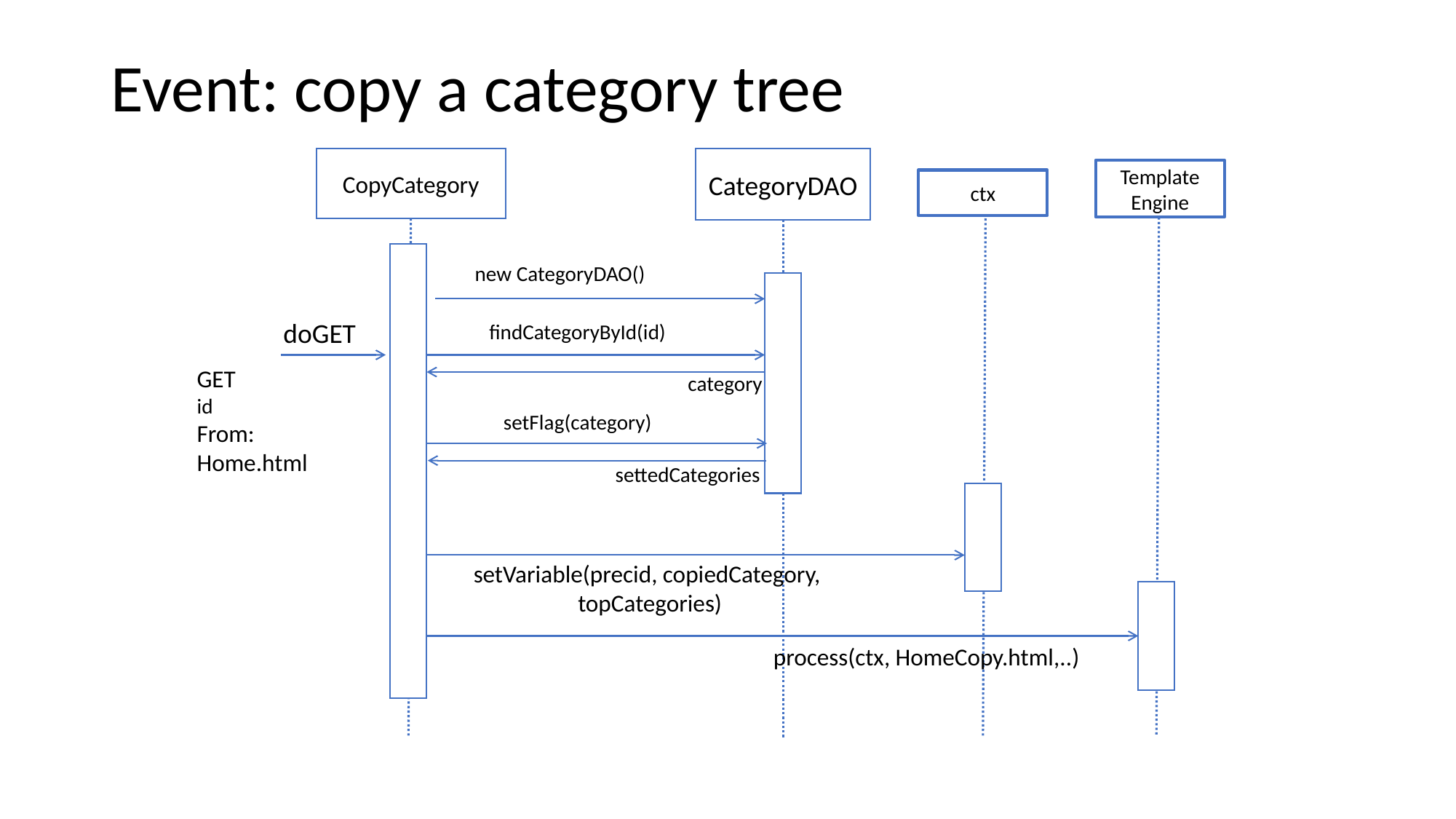

# Event: copy a category tree
CopyCategory
CategoryDAO
Template
Engine
ctx

new CategoryDAO()

doGET
findCategoryById(id)
GET
id
From:
Home.html
category
setFlag(category)
settedCategories

setVariable(precid, copiedCategory,
topCategories)

process(ctx, HomeCopy.html,..)